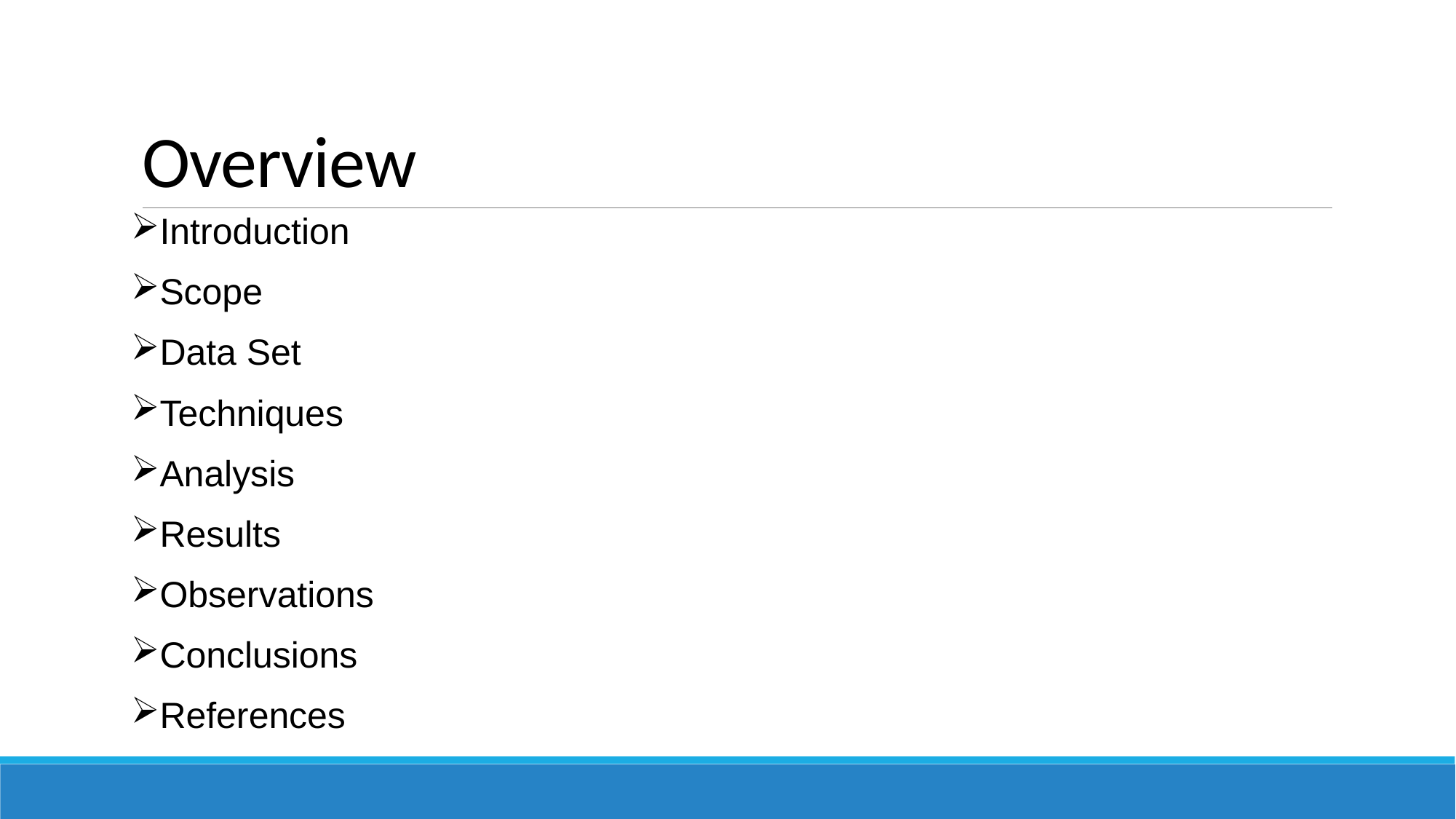

# Overview
Introduction
Scope
Data Set
Techniques
Analysis
Results
Observations
Conclusions
References